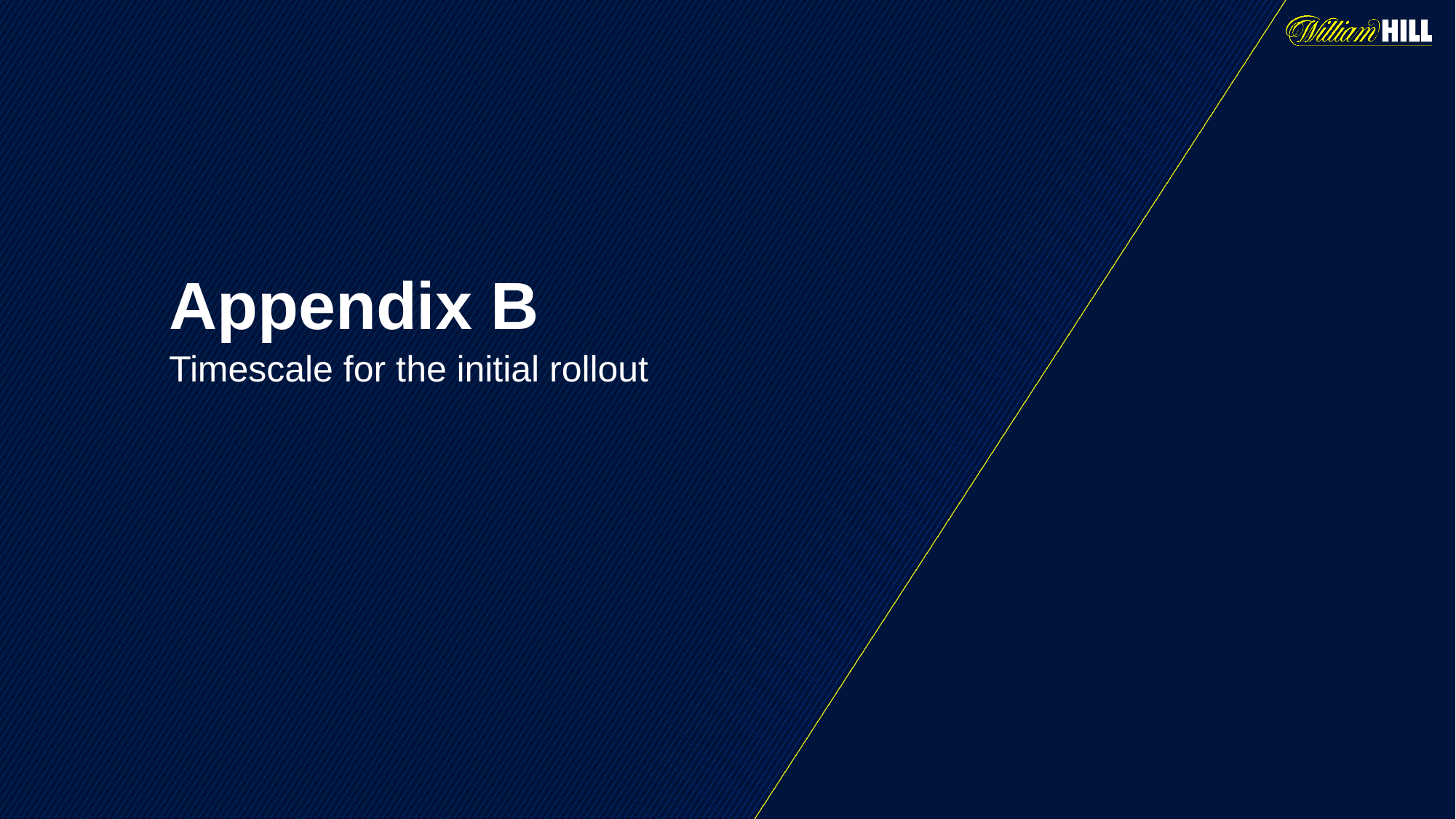

# Appendix B
Timescale for the initial rollout